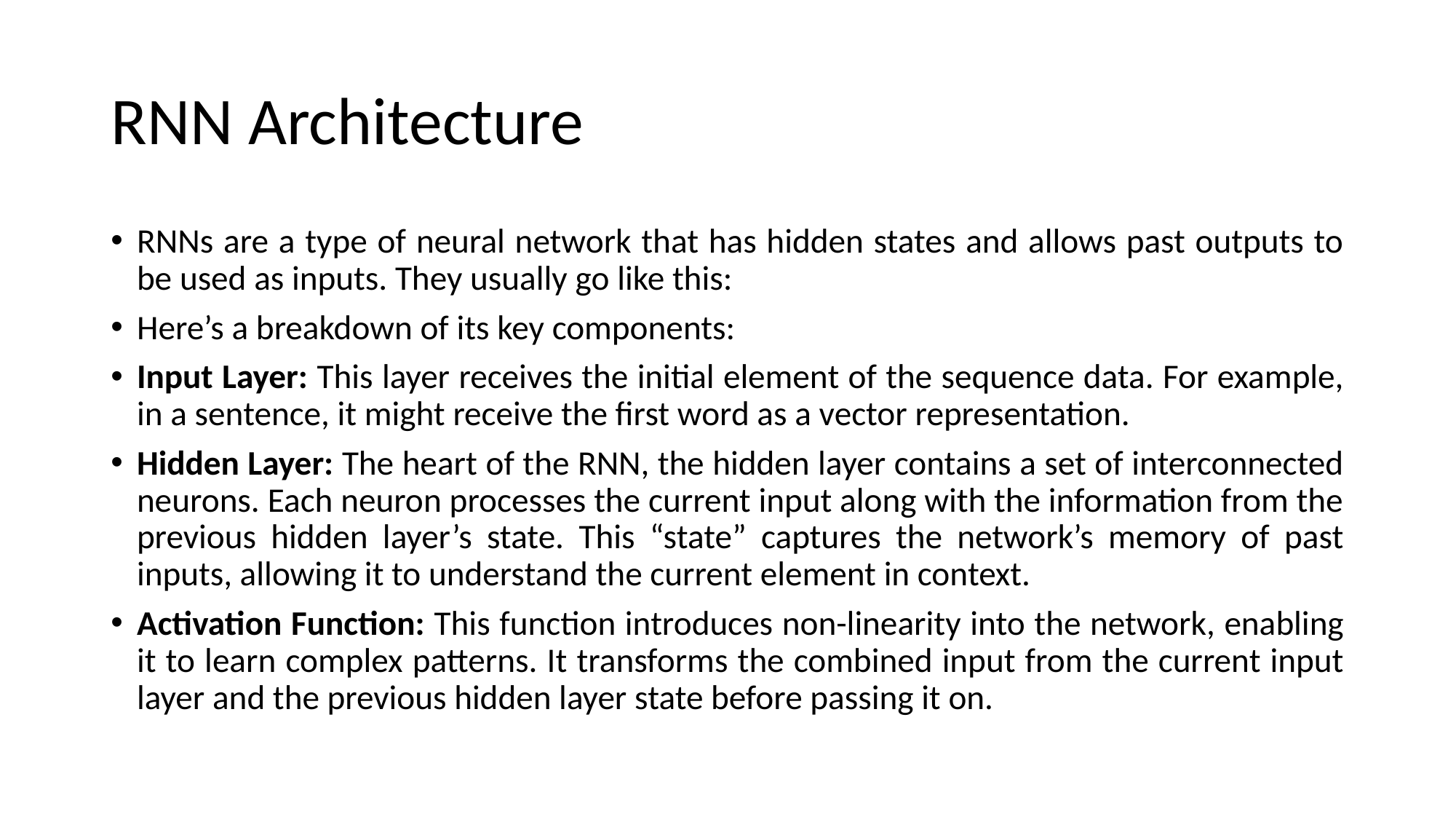

# RNN Architecture
RNNs are a type of neural network that has hidden states and allows past outputs to be used as inputs. They usually go like this:
Here’s a breakdown of its key components:
Input Layer: This layer receives the initial element of the sequence data. For example, in a sentence, it might receive the first word as a vector representation.
Hidden Layer: The heart of the RNN, the hidden layer contains a set of interconnected neurons. Each neuron processes the current input along with the information from the previous hidden layer’s state. This “state” captures the network’s memory of past inputs, allowing it to understand the current element in context.
Activation Function: This function introduces non-linearity into the network, enabling it to learn complex patterns. It transforms the combined input from the current input layer and the previous hidden layer state before passing it on.